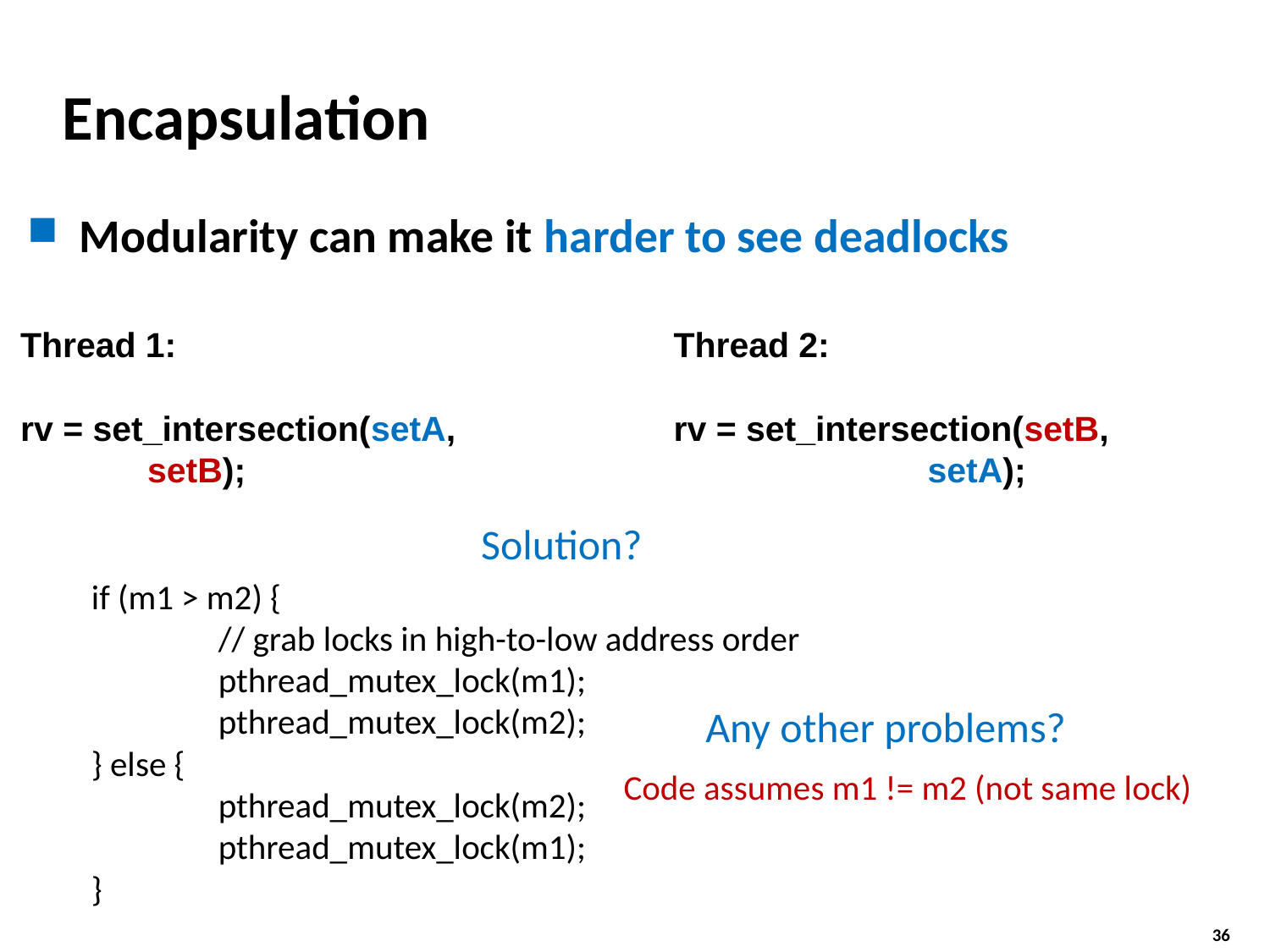

# Encapsulation
Modularity can make it harder to see deadlocks
Thread 1:

rv = set_intersection(setA, 			setB);
Thread 2:

rv = set_intersection(setB,
		setA);
Solution?
if (m1 > m2) {
	// grab locks in high-to-low address order
	pthread_mutex_lock(m1);
	pthread_mutex_lock(m2);
} else {
	pthread_mutex_lock(m2);
	pthread_mutex_lock(m1);
}
Any other problems?
Code assumes m1 != m2 (not same lock)